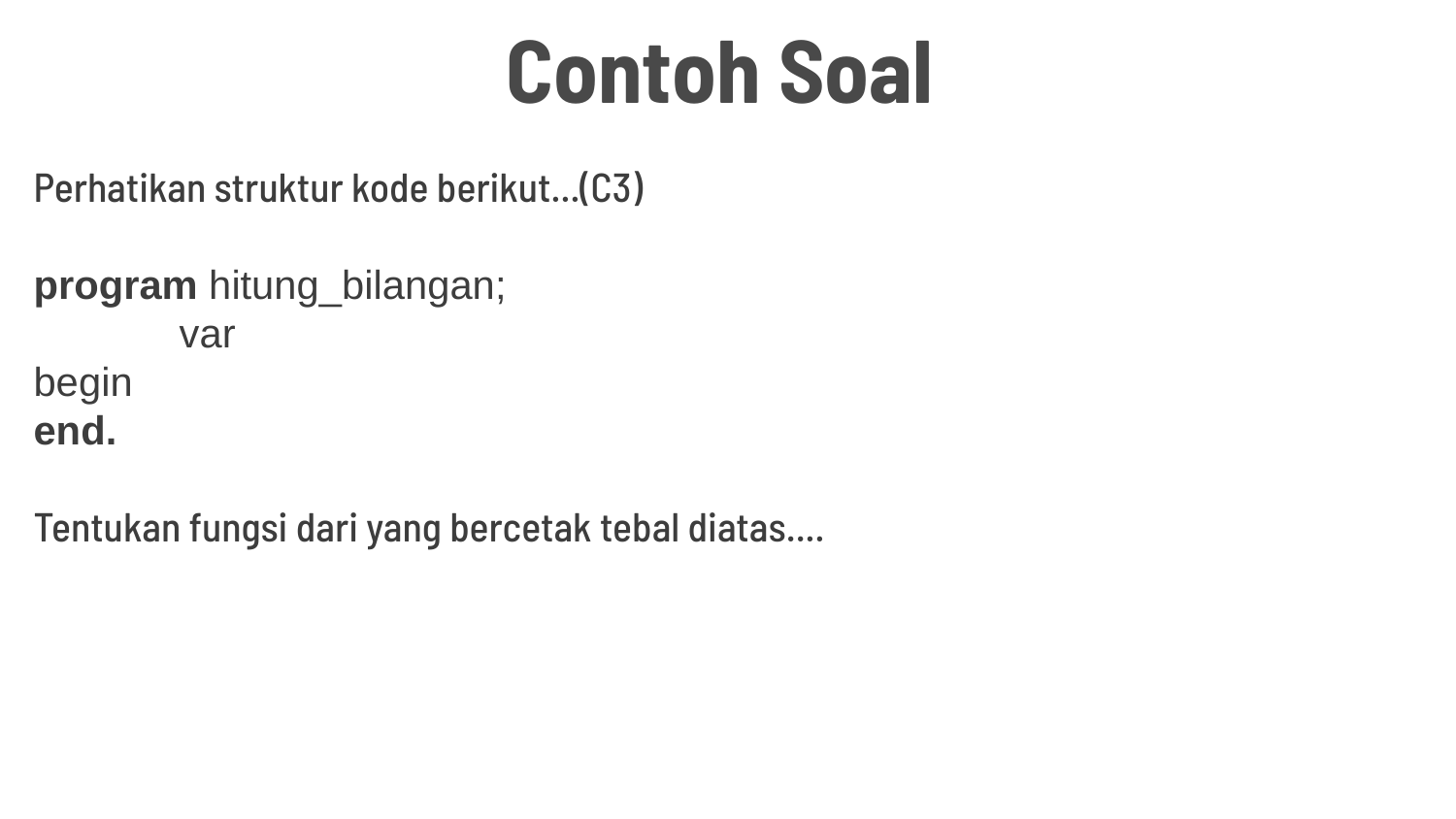

Contoh Soal
# Perhatikan struktur kode berikut...(C3) program hitung_bilangan; var begin end. Tentukan fungsi dari yang bercetak tebal diatas....